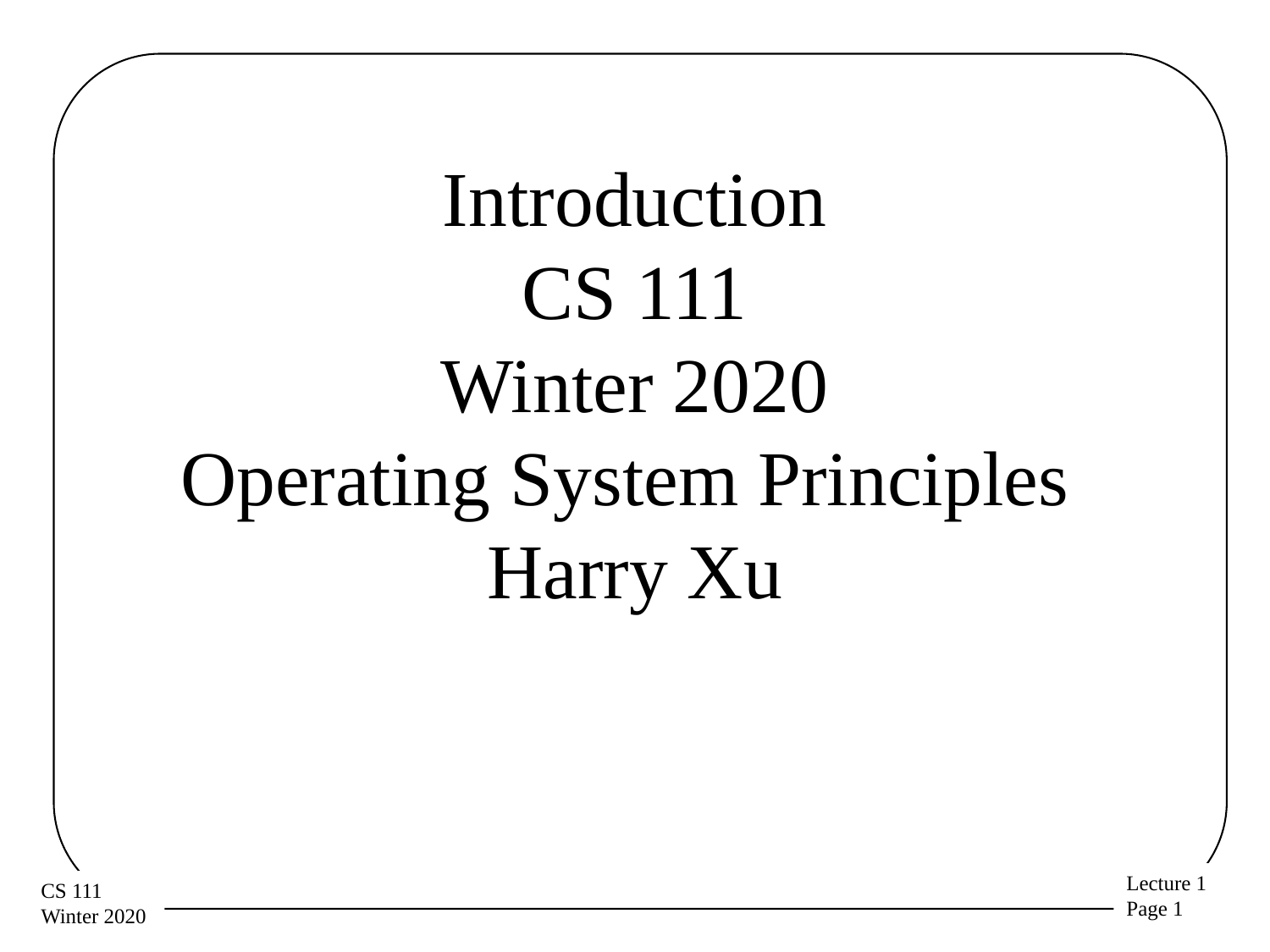

# Introduction CS 111 Winter 2020 Operating System Principles Harry Xu